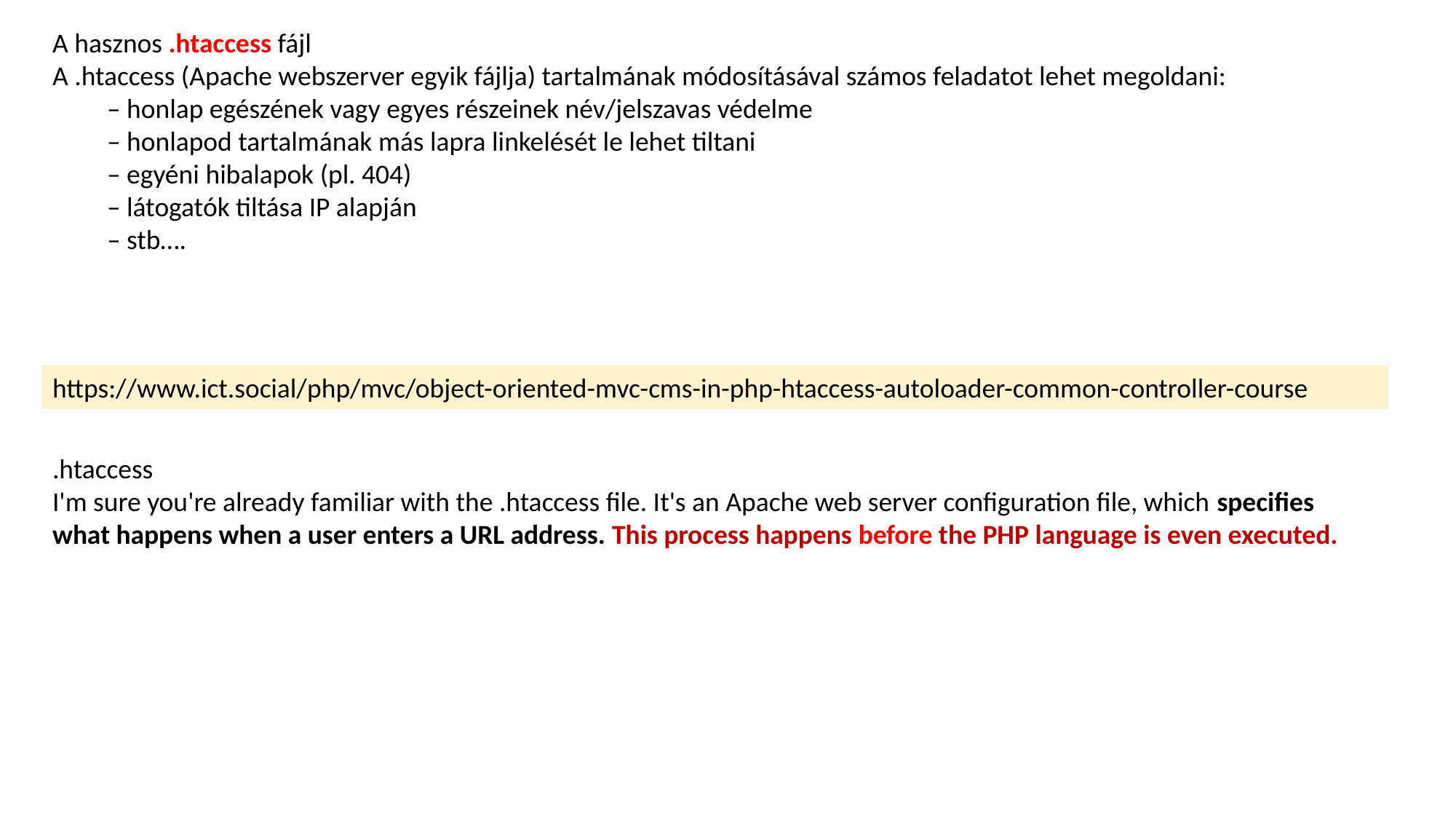

A hasznos .htaccess fájl
A .htaccess (Apache webszerver egyik fájlja) tartalmának módosításával számos feladatot lehet megoldani:
– honlap egészének vagy egyes részeinek név/jelszavas védelme
– honlapod tartalmának más lapra linkelését le lehet tiltani
– egyéni hibalapok (pl. 404)
– látogatók tiltása IP alapján
– stb….
https://www.ict.social/php/mvc/object-oriented-mvc-cms-in-php-htaccess-autoloader-common-controller-course
.htaccess
I'm sure you're already familiar with the .htaccess file. It's an Apache web server configuration file, which specifies what happens when a user enters a URL address. This process happens before the PHP language is even executed.